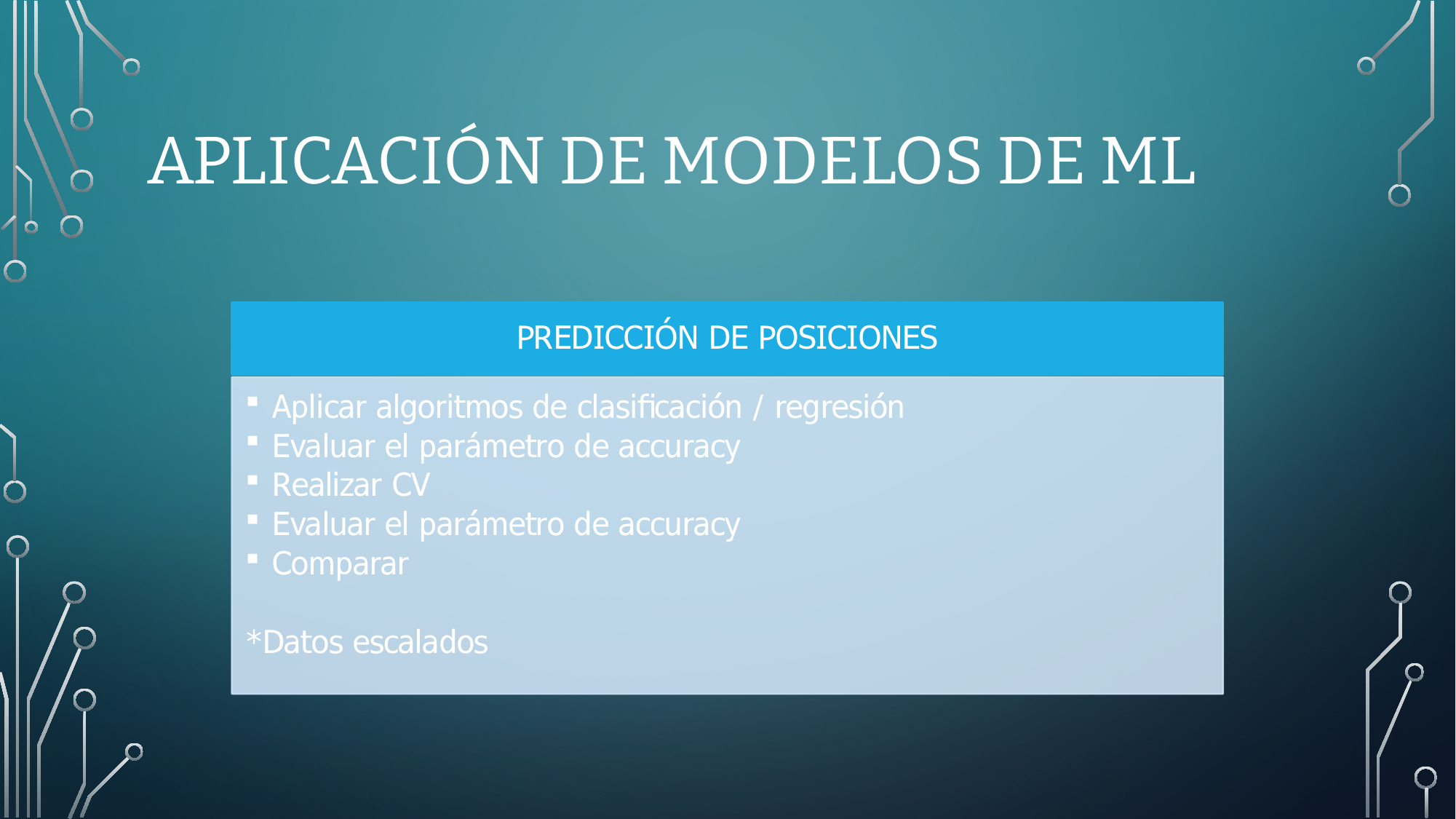

# APLICACIÓN DE MODELOS DE ML
PREDICCIÓN DE POSICIONES
Aplicar algoritmos de clasificación / regresión
Evaluar el parámetro de accuracy
Realizar CV
Evaluar el parámetro de accuracy
Comparar

*Datos escalados